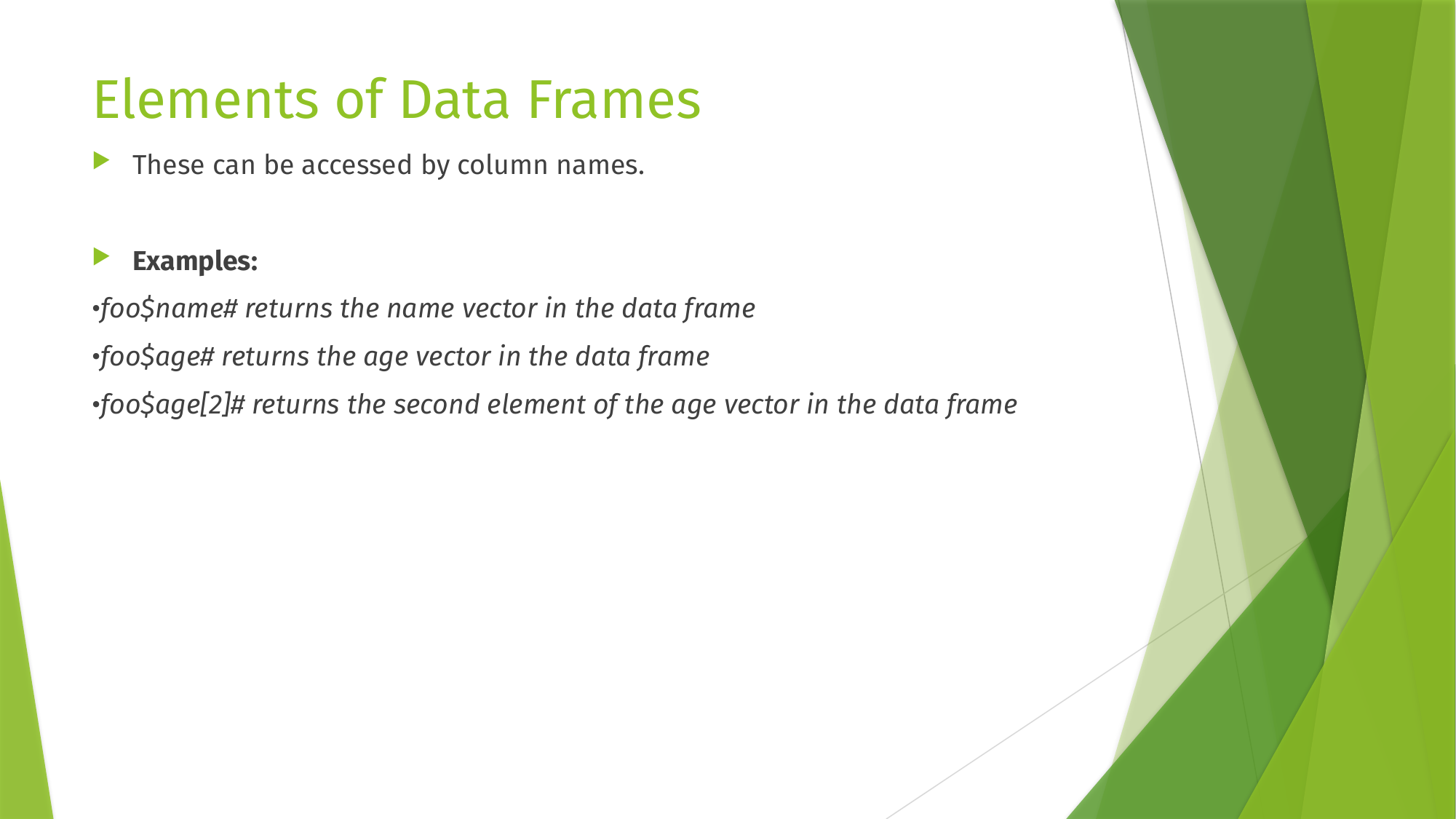

# Elements of Data Frames
These can be accessed by column names.

Examples:
•foo$name# returns the name vector in the data frame
•foo$age# returns the age vector in the data frame
•foo$age[2]# returns the second element of the age vector in the data frame